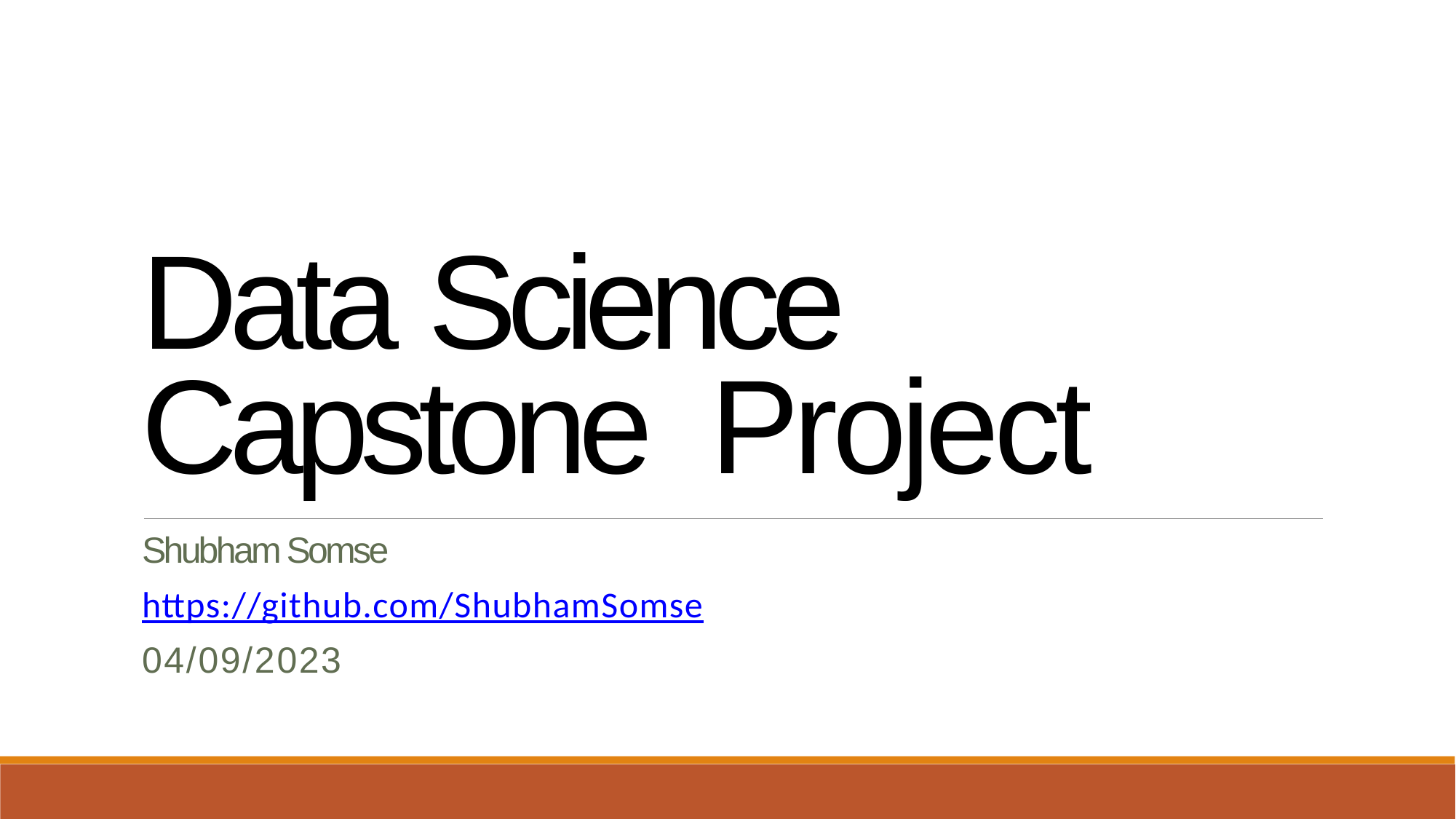

Data Science Capstone  Project
Shubham Somse
https://github.com/ShubhamSomse
04/09/2023